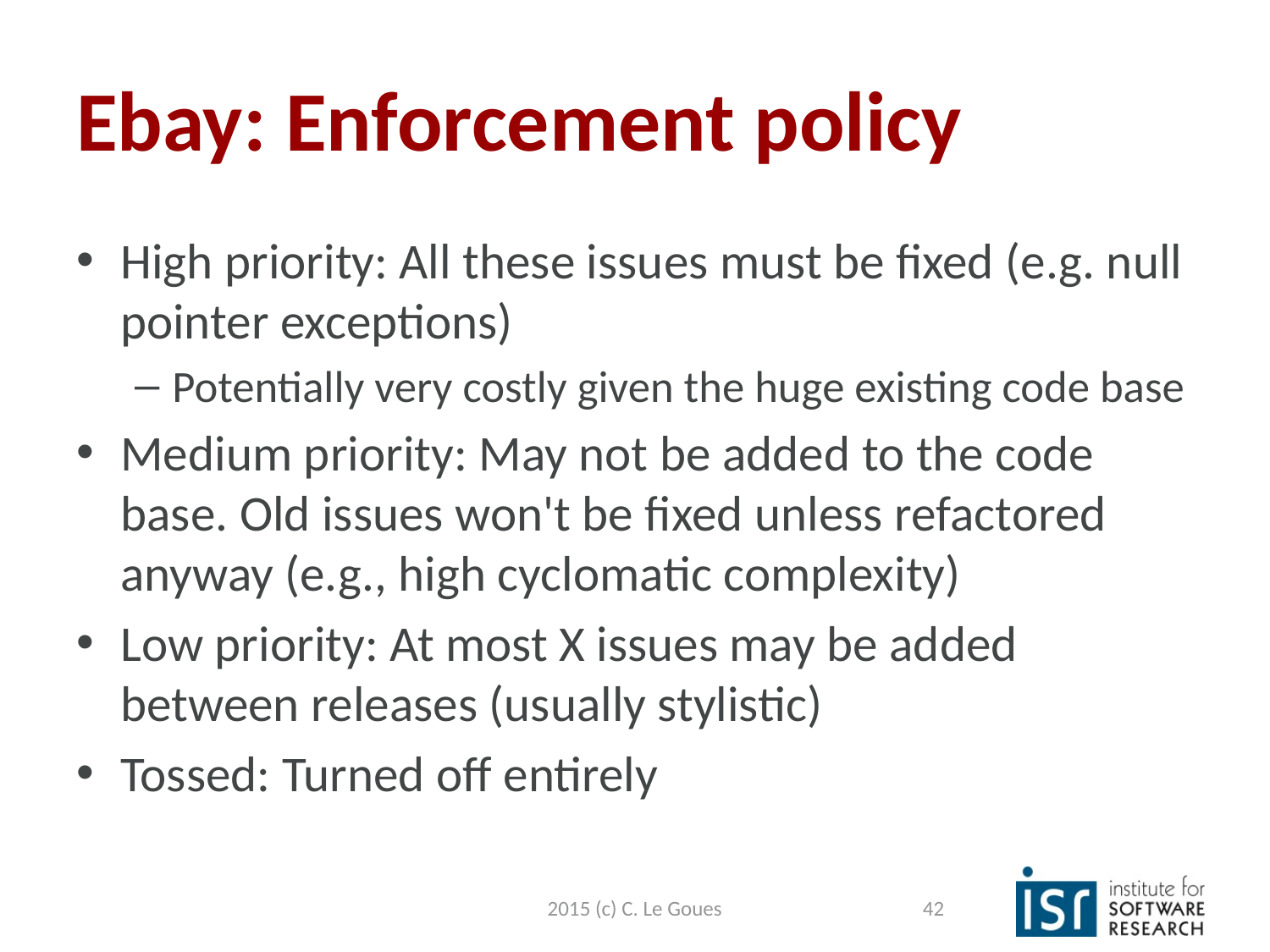

# Ebay: Enforcement policy
High priority: All these issues must be fixed (e.g. null pointer exceptions)
Potentially very costly given the huge existing code base
Medium priority: May not be added to the code base. Old issues won't be fixed unless refactored anyway (e.g., high cyclomatic complexity)
Low priority: At most X issues may be added between releases (usually stylistic)
Tossed: Turned off entirely
2015 (c) C. Le Goues
42